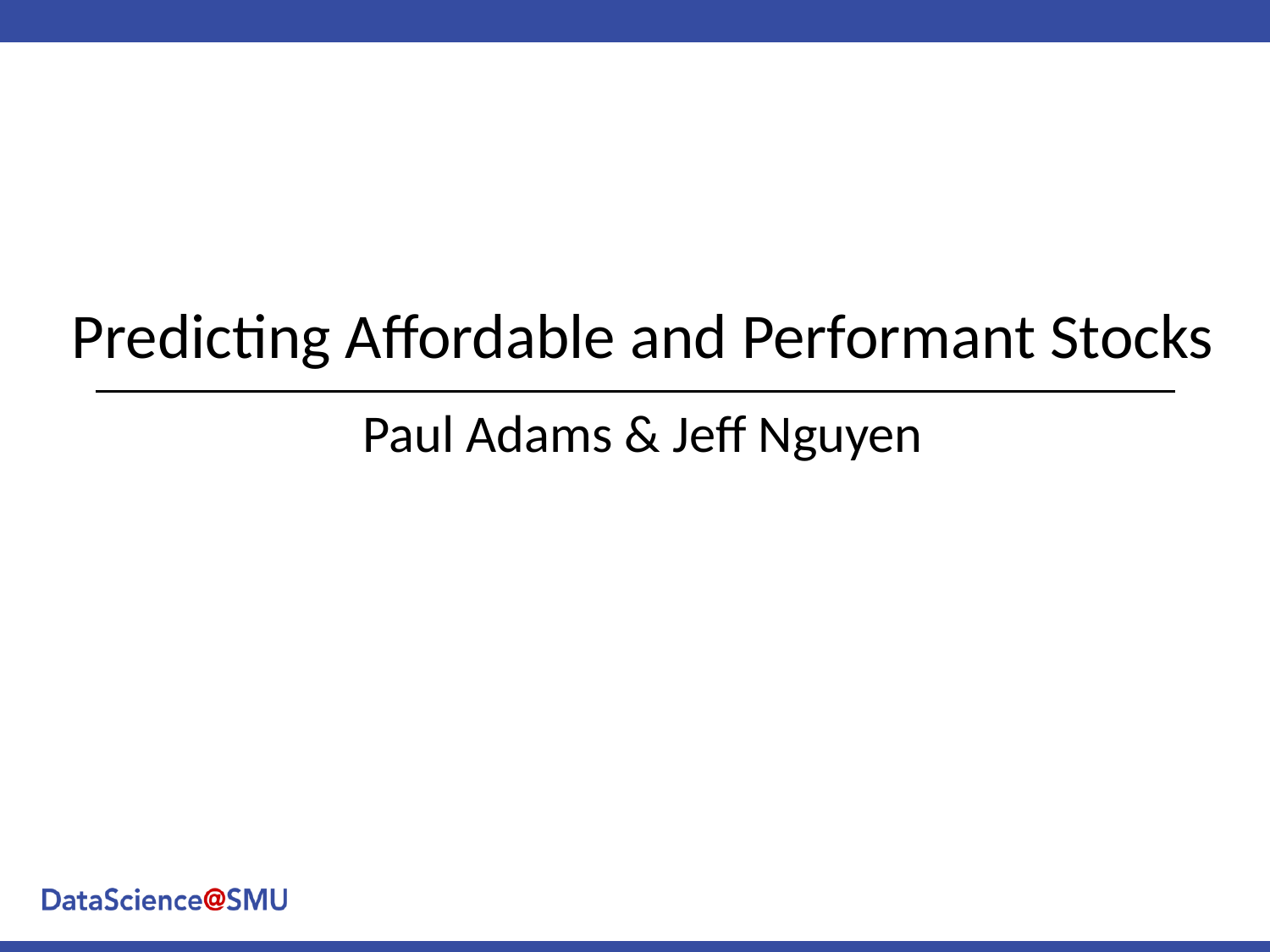

# Predicting Affordable and Performant Stocks
Paul Adams & Jeff Nguyen